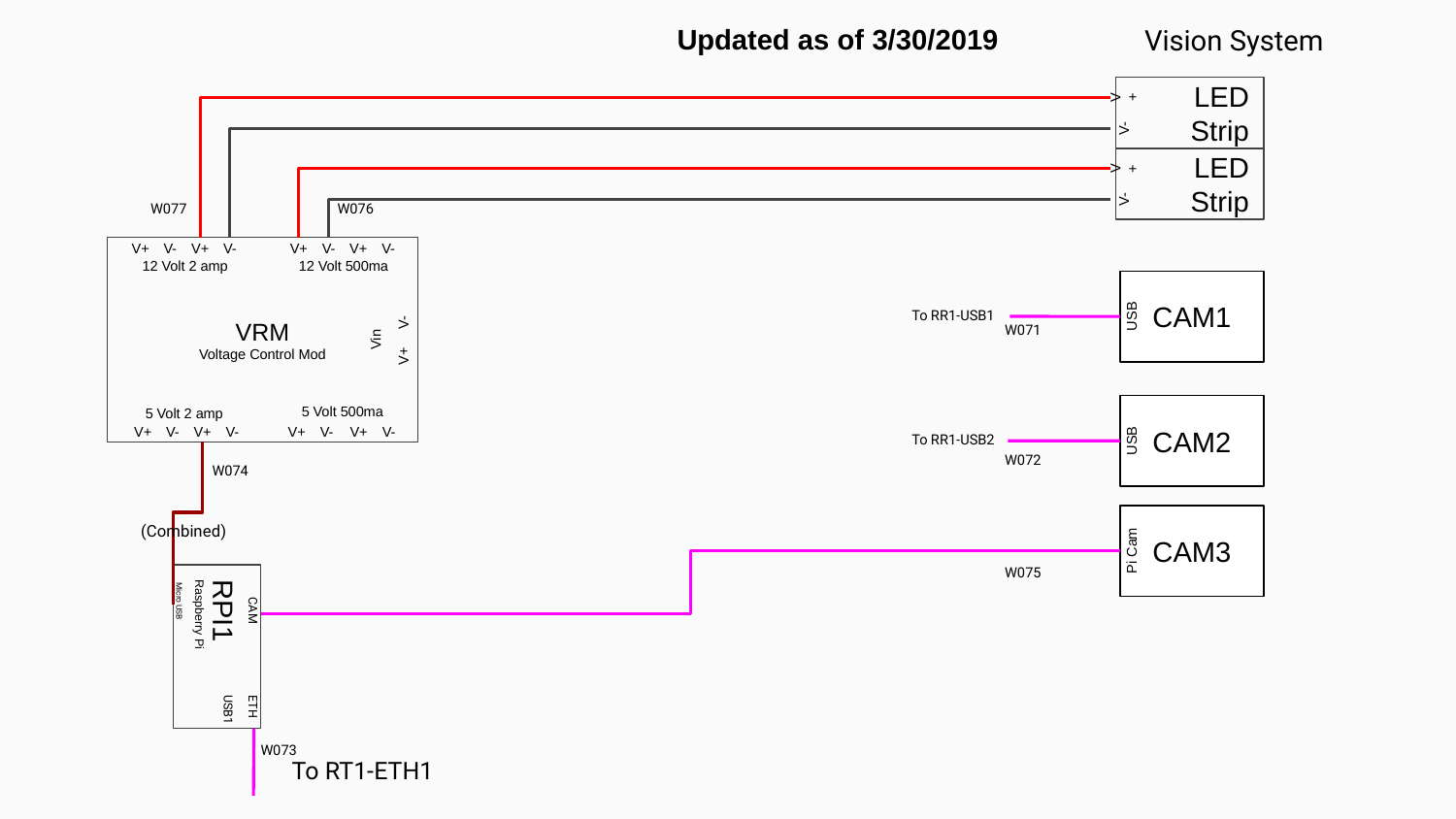

Updated as of 3/30/2019
Vision System
LED Strip
V+
V-
LED Strip
V+
V-
W077
W076
VRM
Voltage Control Mod
V+
V-
V+
V-
V+
V-
V+
V-
12 Volt 2 amp
12 Volt 500ma
V-
Vin
V+
5 Volt 500ma
5 Volt 2 amp
V+
V-
V+
V-
V+
V-
V+
V-
CAM1
USB
 To RR1-USB1
W071
CAM2
USB
 To RR1-USB2
W072
W074
CAM3
Pi Cam
(Combined)
W075
RPI1
Raspberry Pi
CAM
ETH
USB1
Micro USB
W073
To RT1-ETH1